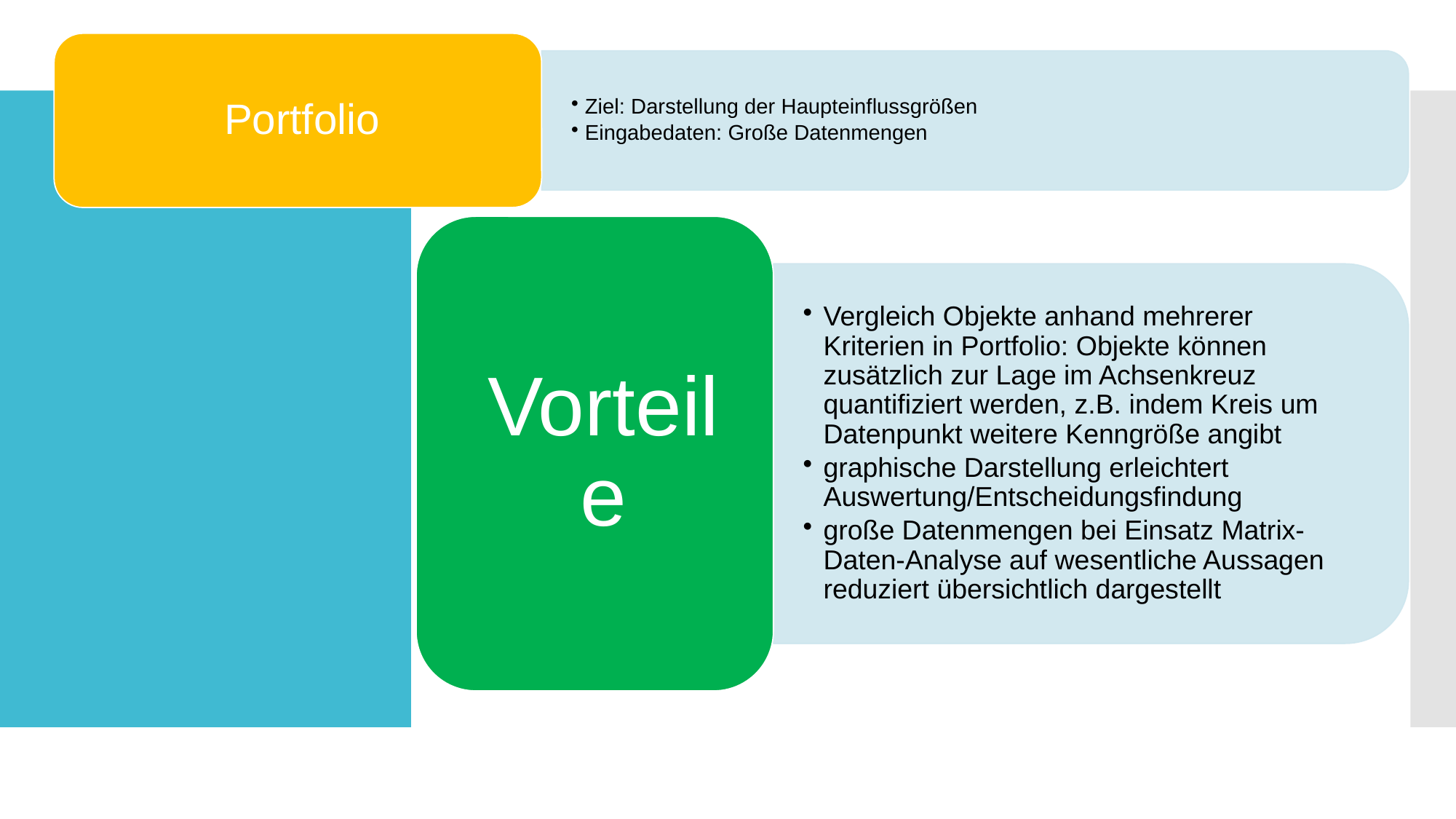

Ziel: Darstellung der Haupteinflussgrößen
Eingabedaten: Große Datenmengen
Portfolio
#
Vergleich Objekte anhand mehrerer Kriterien in Portfolio: Objekte können zusätzlich zur Lage im Achsenkreuz quantifiziert werden, z.B. indem Kreis um Datenpunkt weitere Kenngröße angibt
graphische Darstellung erleichtert Auswertung/Entscheidungsfindung
große Datenmengen bei Einsatz Matrix-Daten-Analyse auf wesentliche Aussagen reduziert übersichtlich dargestellt
Vorteile